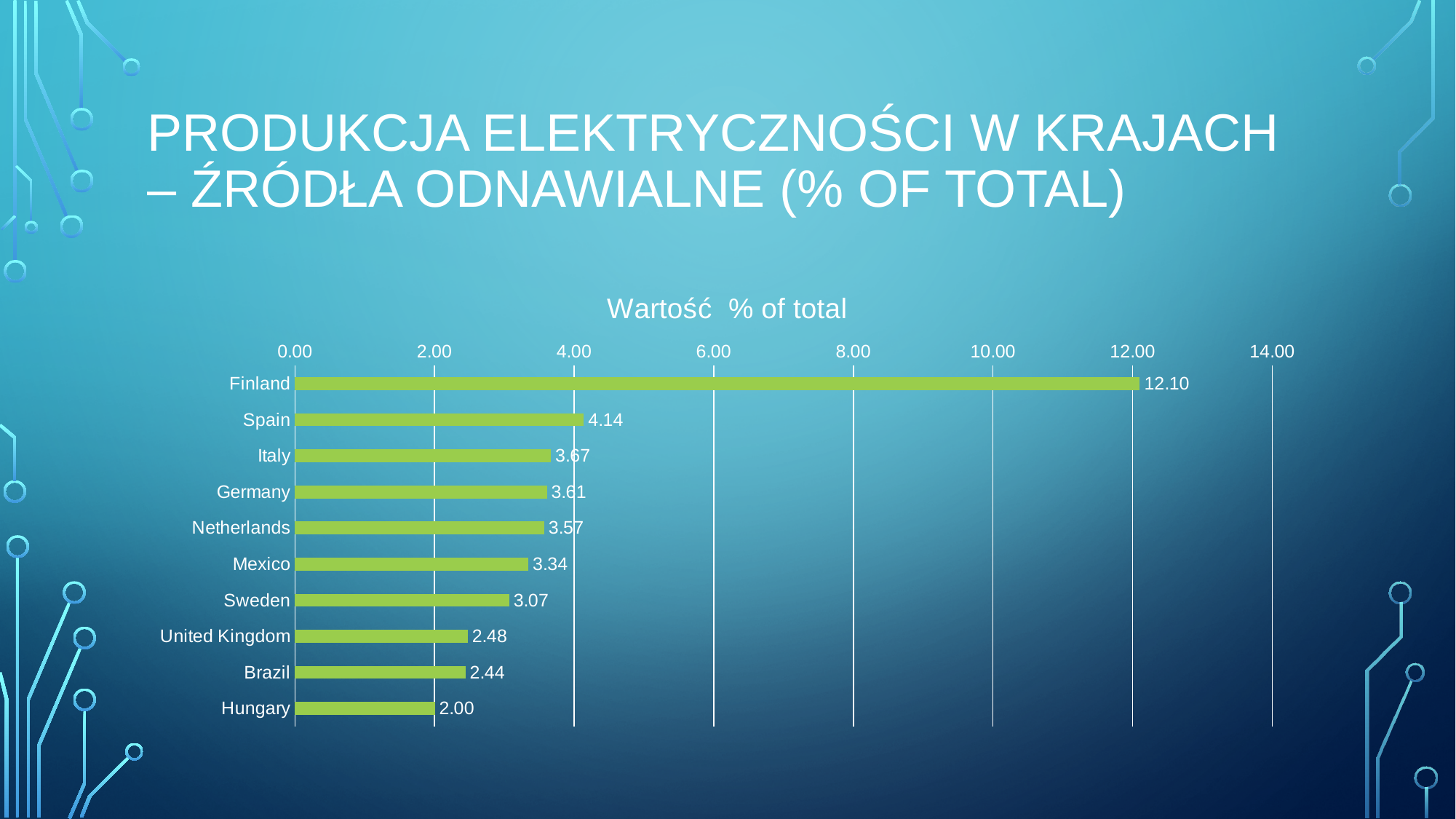

# Produkcja elektryczności w krajach – źródła odnawialne (% of total)

### Chart: Wartość  % of total

| Category | Wartość |
|---|---|
| Finland | 12.1041666666666 |
| Spain | 4.13863636363636 |
| Italy | 3.66666666666666 |
| Germany | 3.6090909090909 |
| Netherlands | 3.57179487179487 |
| Mexico | 3.34390243902439 |
| Sweden | 3.07045454545454 |
| United Kingdom | 2.47586206896551 |
| Brazil | 2.44285714285714 |
| Hungary | 2.00333333333333 |